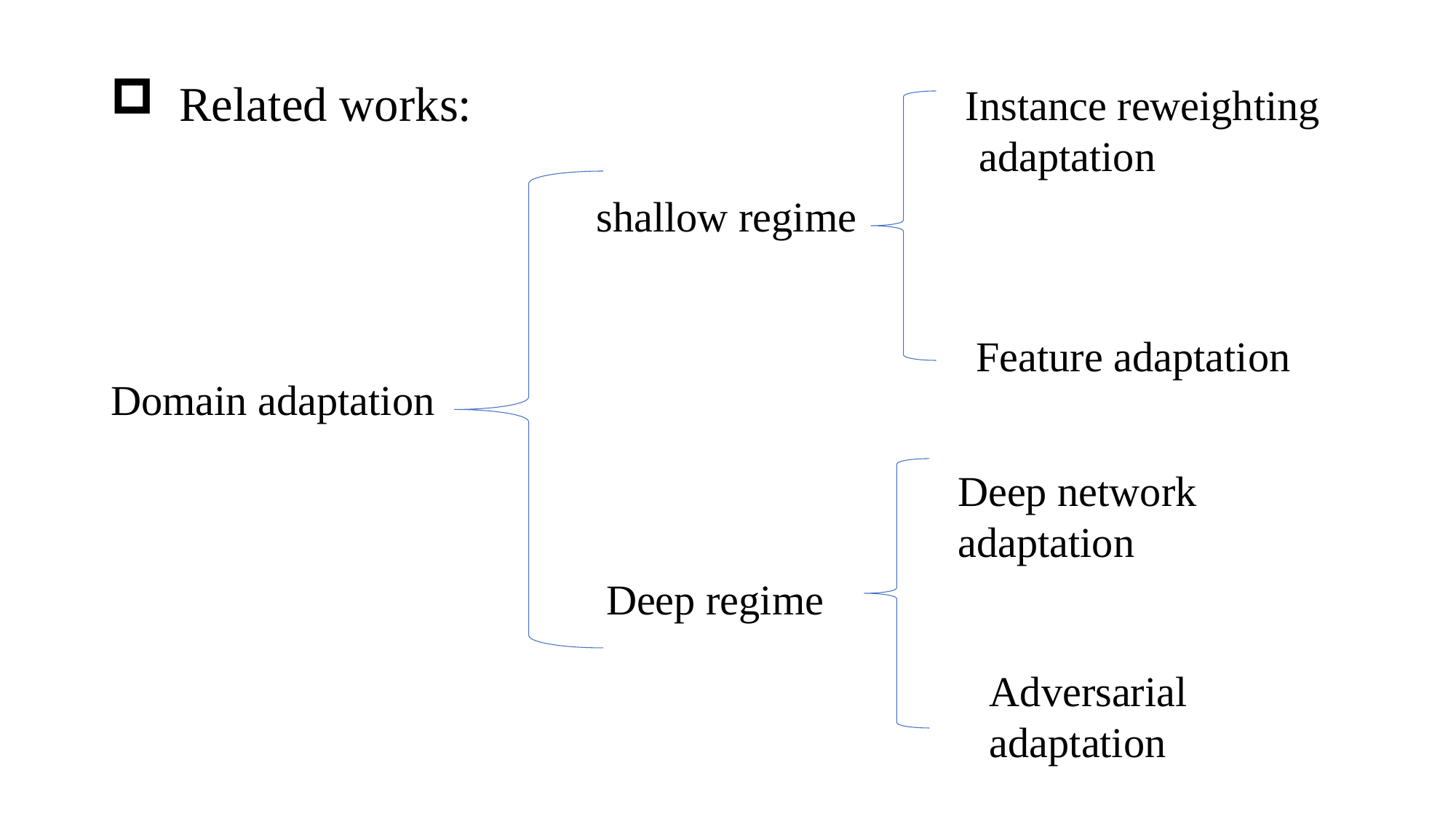

# Related works:
 Instance reweighting       adaptation

                                              shallow regime

Domain adaptation

Feature adaptation

Deep network adaptation
Deep regime
Adversarial adaptation